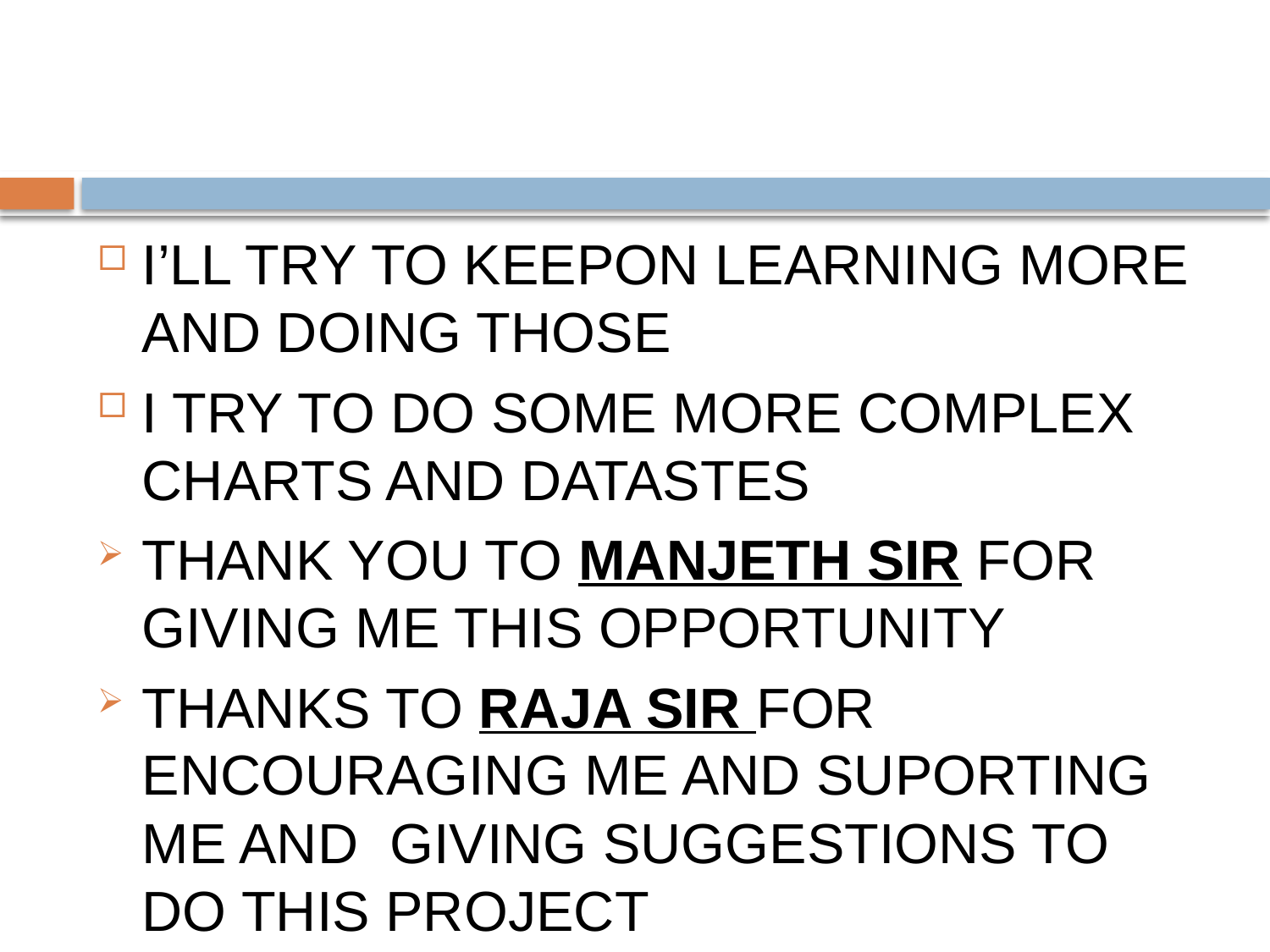

I’LL TRY TO KEEPON LEARNING MORE AND DOING THOSE
I TRY TO DO SOME MORE COMPLEX CHARTS AND DATASTES
THANK YOU TO MANJETH SIR FOR GIVING ME THIS OPPORTUNITY
THANKS TO RAJA SIR FOR ENCOURAGING ME AND SUPORTING ME AND  GIVING SUGGESTIONS TO DO THIS PROJECT